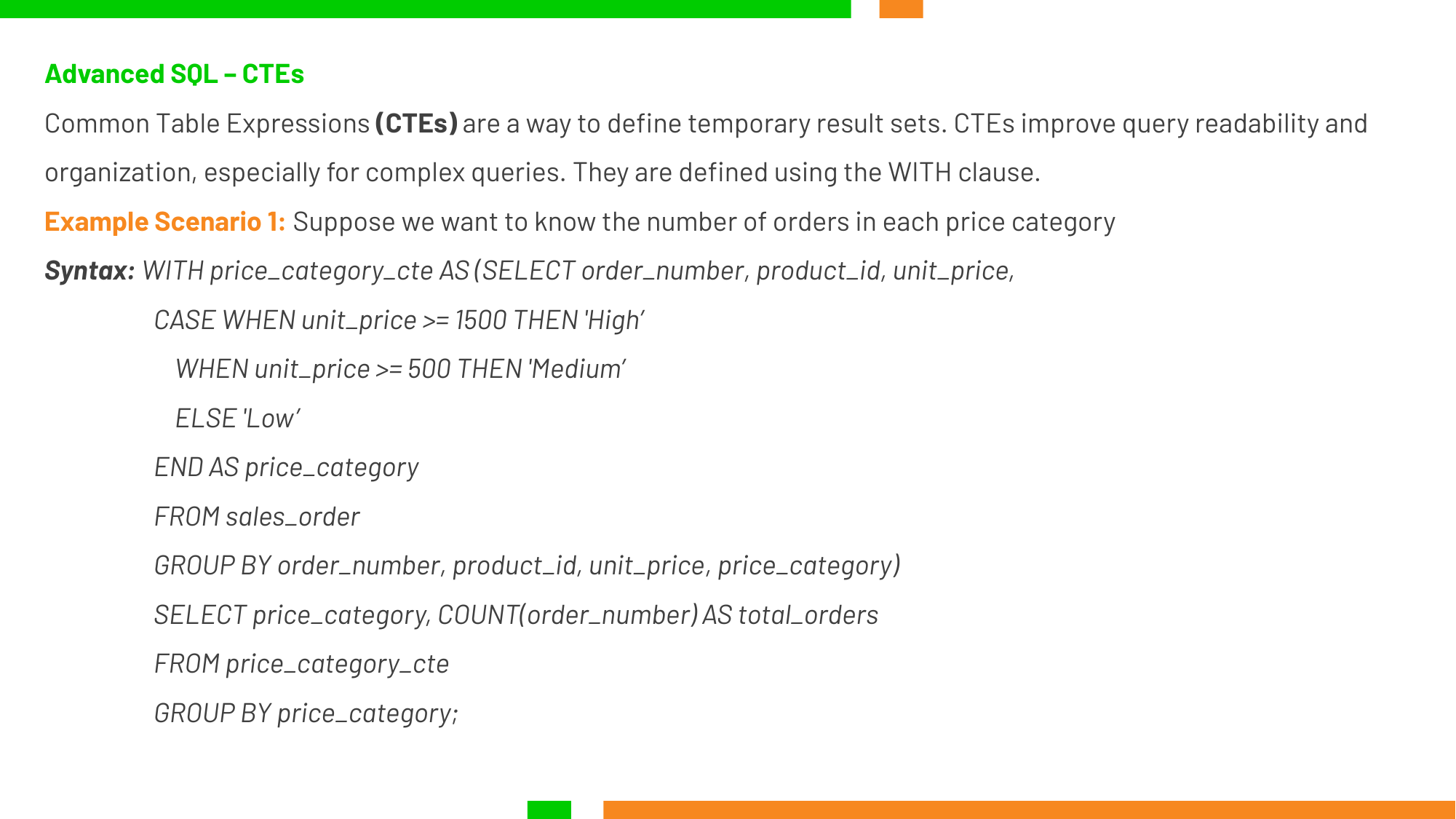

Advanced SQL – CTEs
Common Table Expressions (CTEs) are a way to define temporary result sets. CTEs improve query readability and organization, especially for complex queries. They are defined using the WITH clause.
Example Scenario 1: Suppose we want to know the number of orders in each price category
Syntax: WITH price_category_cte AS (SELECT order_number, product_id, unit_price,
	CASE WHEN unit_price >= 1500 THEN 'High’
	    WHEN unit_price >= 500 THEN 'Medium’
	    ELSE 'Low’
	END AS price_category
	FROM sales_order
	GROUP BY order_number, product_id, unit_price, price_category)
	SELECT price_category, COUNT(order_number) AS total_orders
	FROM price_category_cte
	GROUP BY price_category;